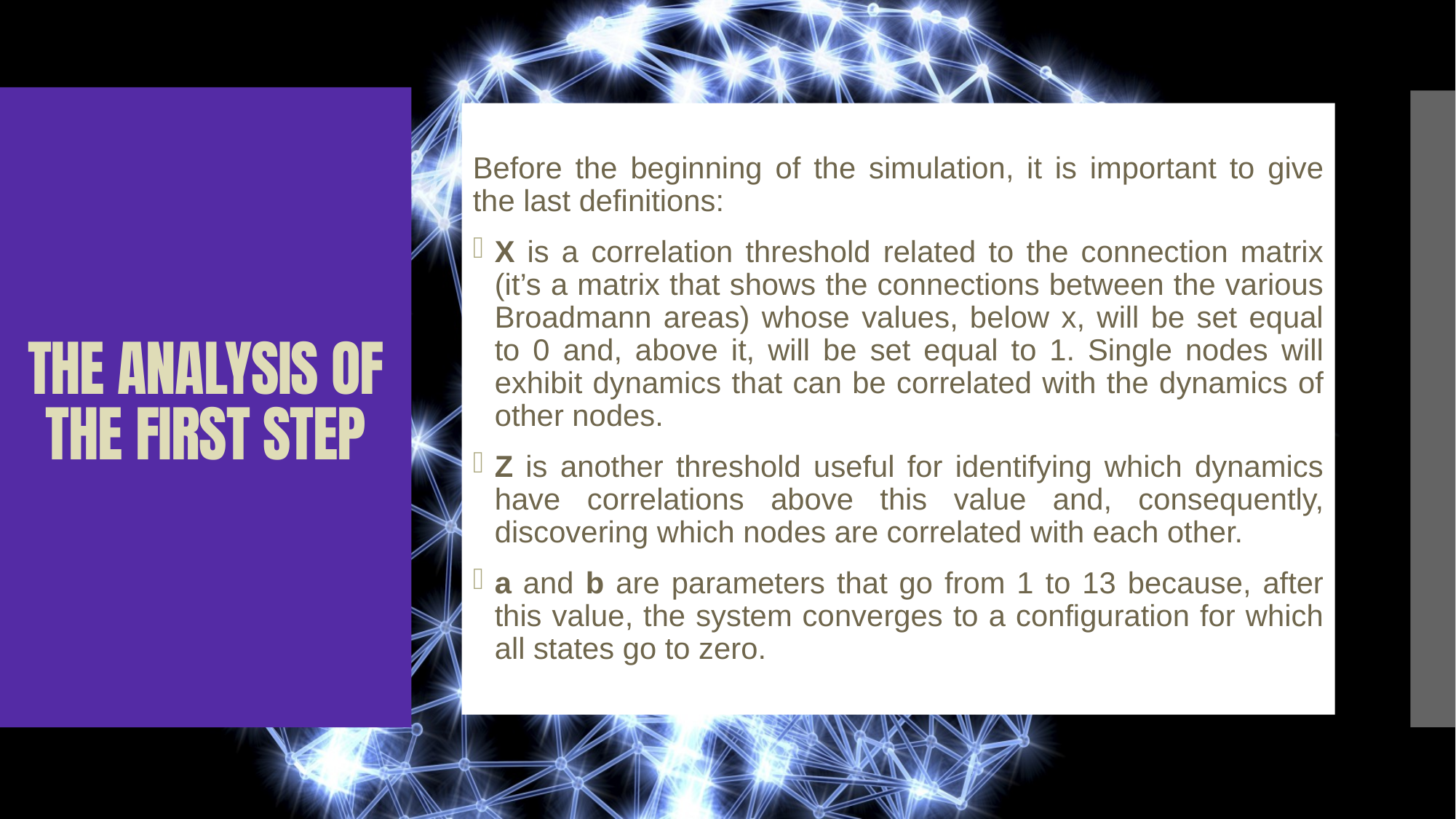

THE ANALYSIS OF THE FIRST STEP
Before the beginning of the simulation, it is important to give the last definitions:
X is a correlation threshold related to the connection matrix (it’s a matrix that shows the connections between the various Broadmann areas) whose values, below x, will be set equal to 0 and, above it, will be set equal to 1. Single nodes will exhibit dynamics that can be correlated with the dynamics of other nodes.
Z is another threshold useful for identifying which dynamics have correlations above this value and, consequently, discovering which nodes are correlated with each other.
a and b are parameters that go from 1 to 13 because, after this value, the system converges to a configuration for which all states go to zero.
#